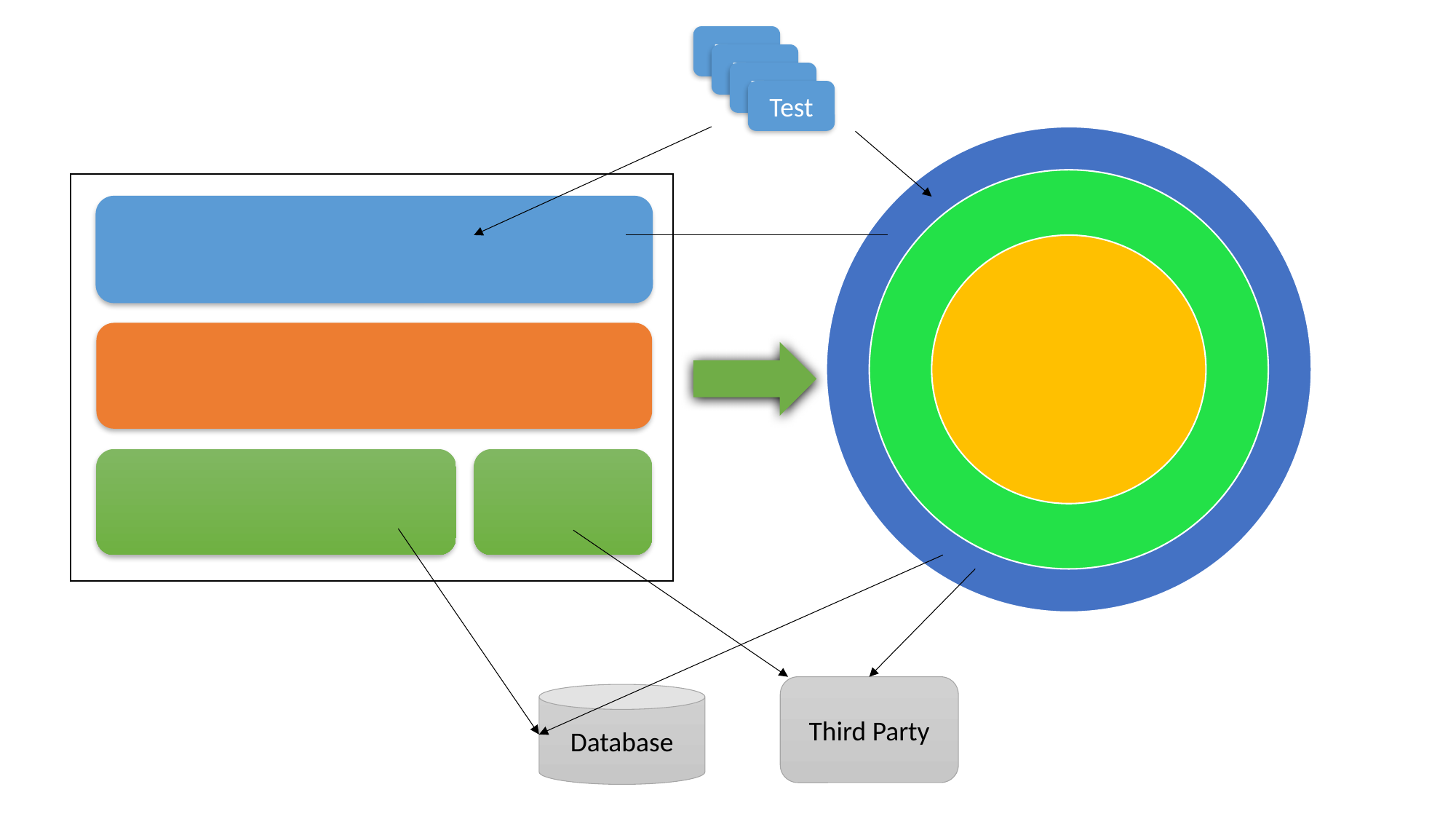

Test
Test
Test
Test

Third Party
Database